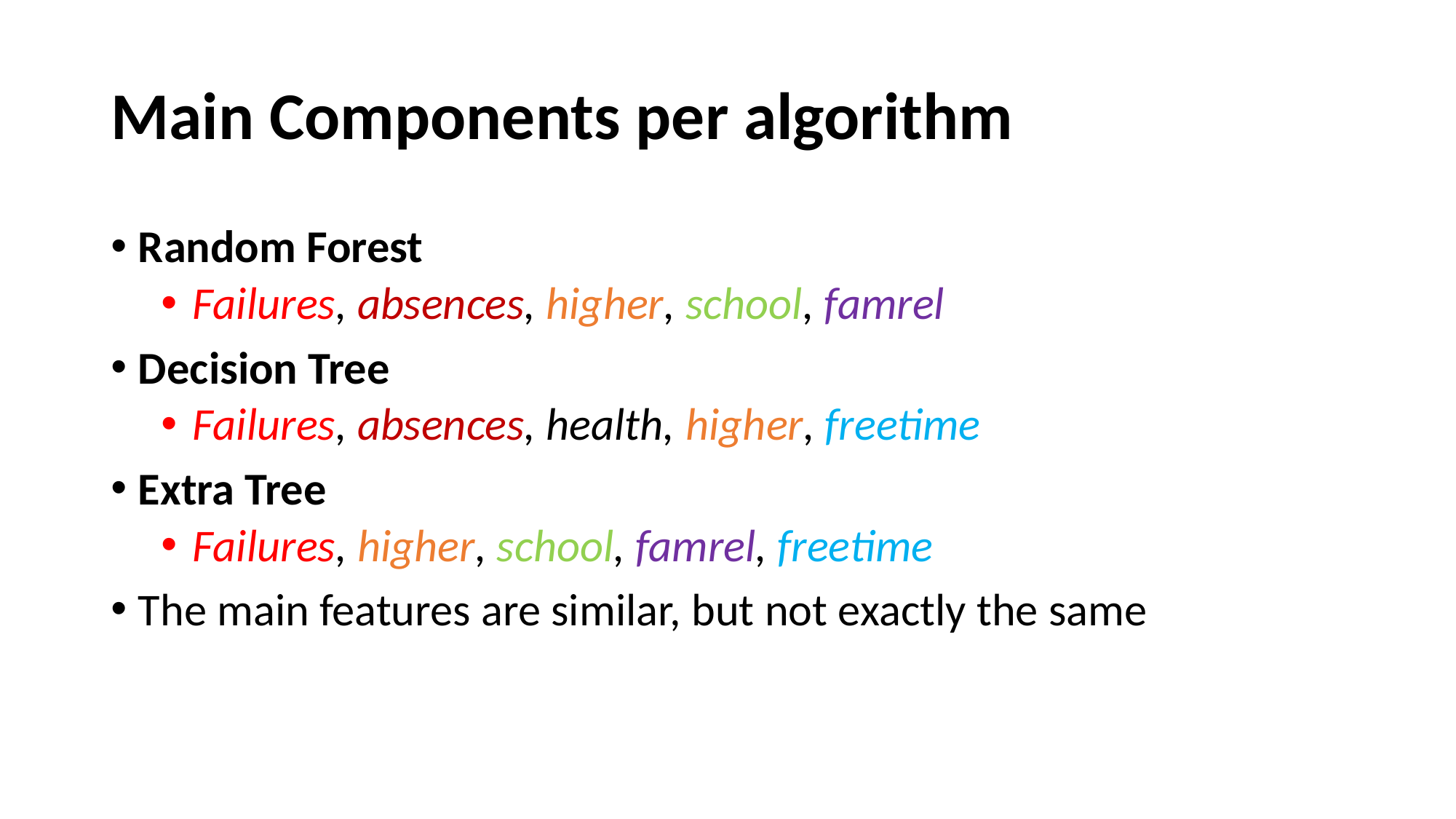

# Main Components per algorithm
Random Forest
Failures, absences, higher, school, famrel
Decision Tree
Failures, absences, health, higher, freetime
Extra Tree
Failures, higher, school, famrel, freetime
The main features are similar, but not exactly the same